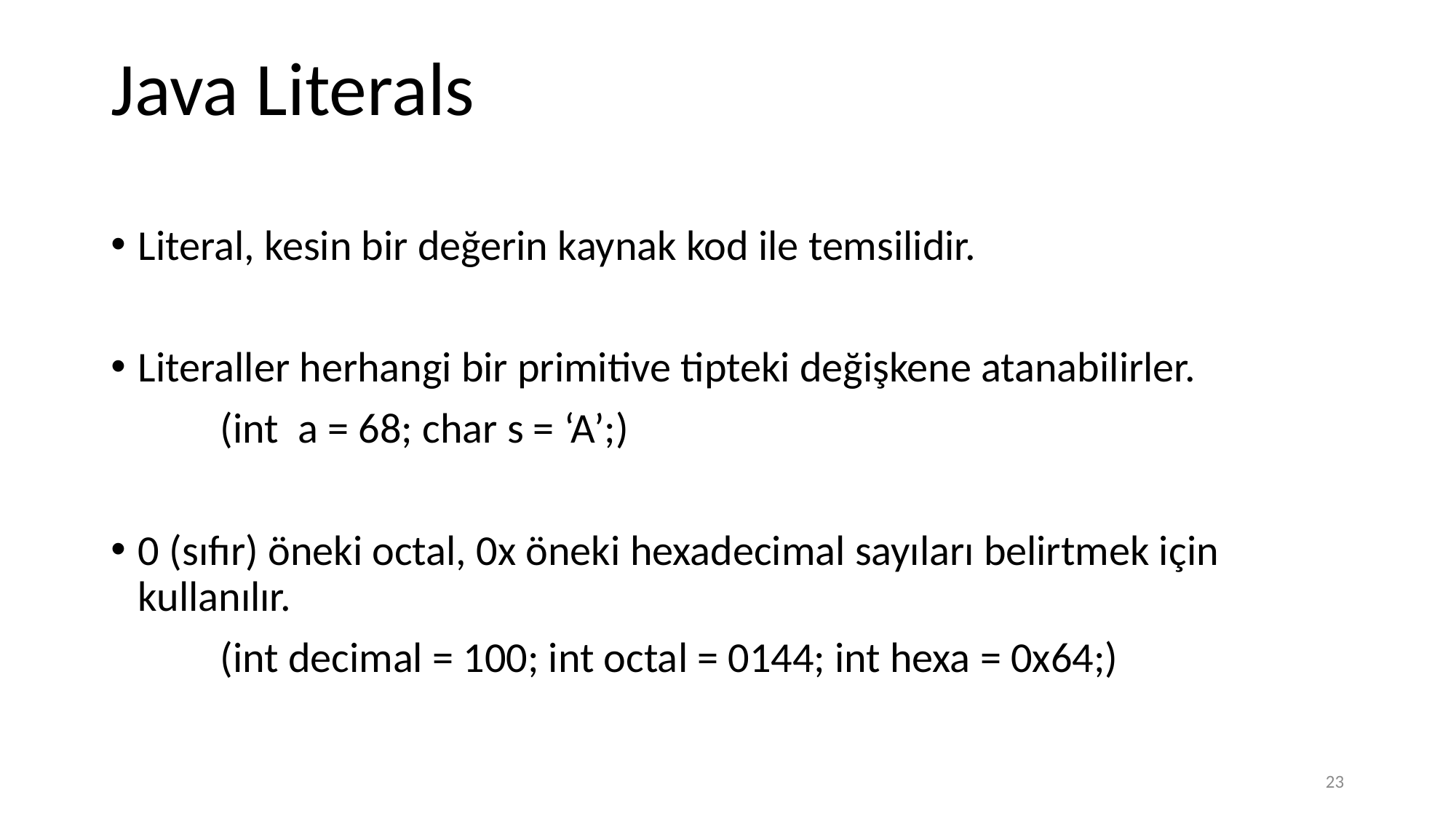

Java Literals
Literal, kesin bir değerin kaynak kod ile temsilidir.

Literaller herhangi bir primitive tipteki değişkene atanabilirler.
	(int  a = 68; char s = ‘A’;)

0 (sıfır) öneki octal, 0x öneki hexadecimal sayıları belirtmek için kullanılır.
	(int decimal = 100; int octal = 0144; int hexa = 0x64;)
23